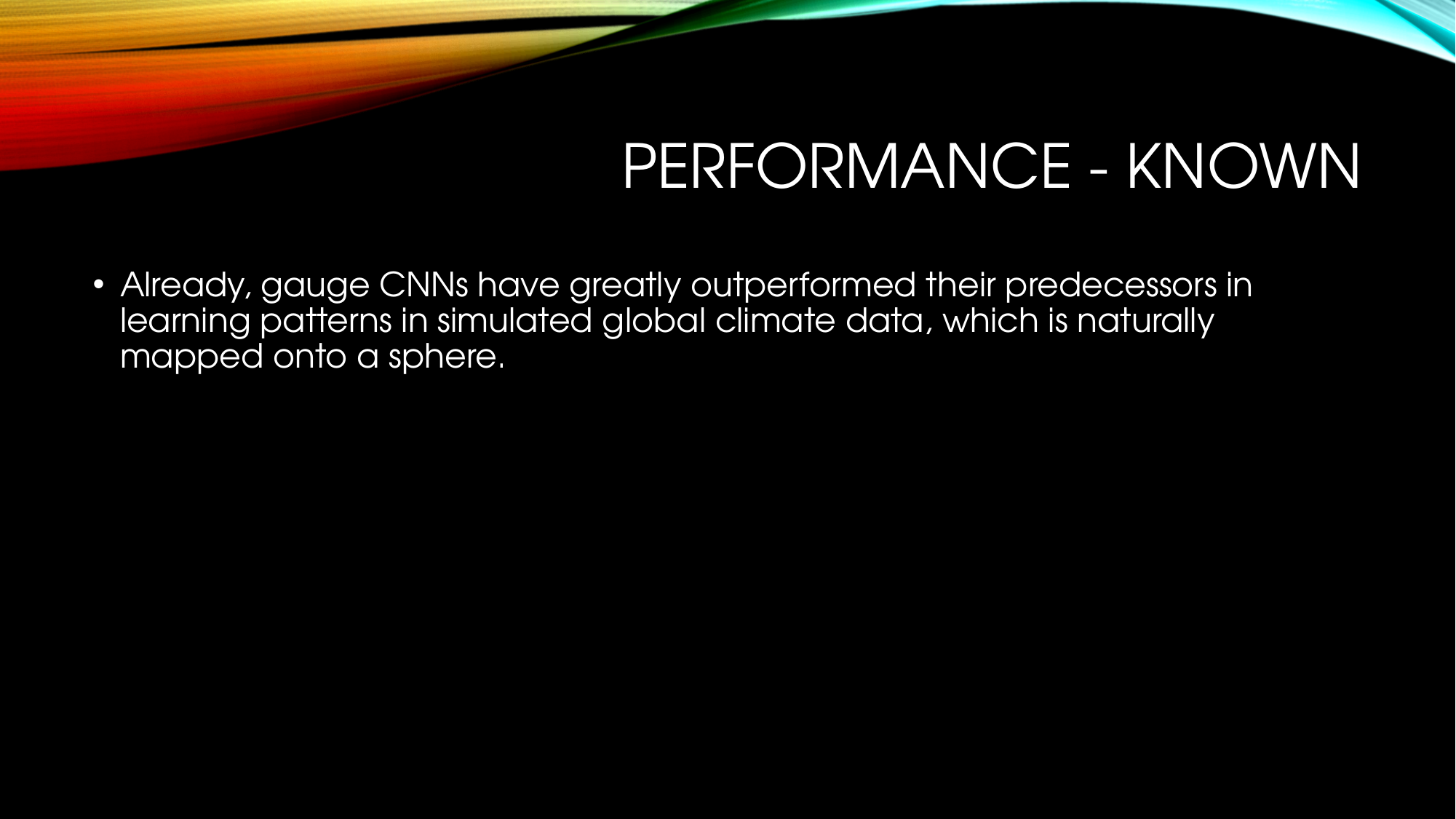

# Performance - KNOWN
Already, gauge CNNs have greatly outperformed their predecessors in learning patterns in simulated global climate data, which is naturally mapped onto a sphere.